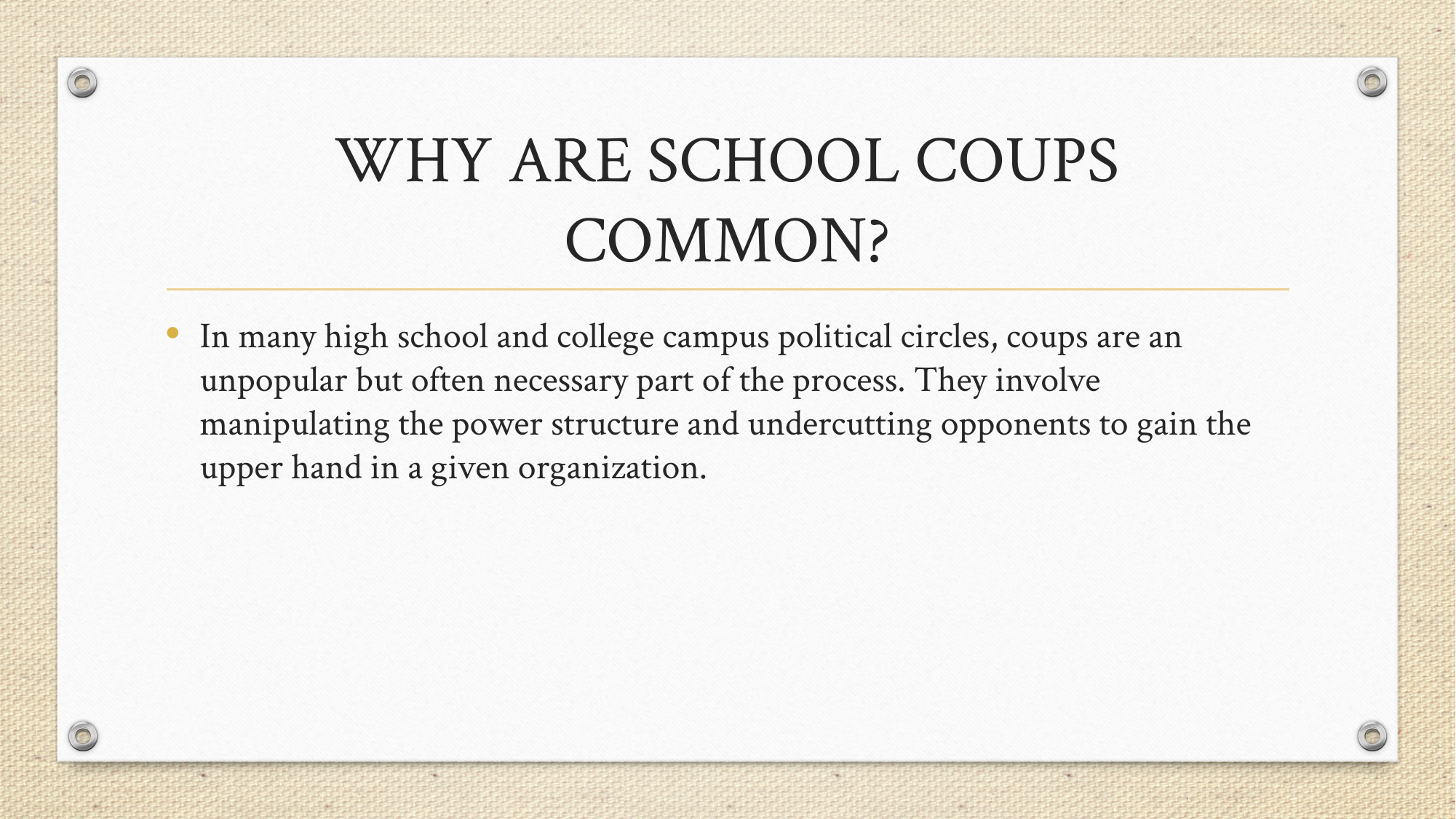

# WHY ARE SCHOOL COUPS COMMON?
In many high school and college campus political circles, coups are an unpopular but often necessary part of the process. They involve manipulating the power structure and undercutting opponents to gain the upper hand in a given organization.